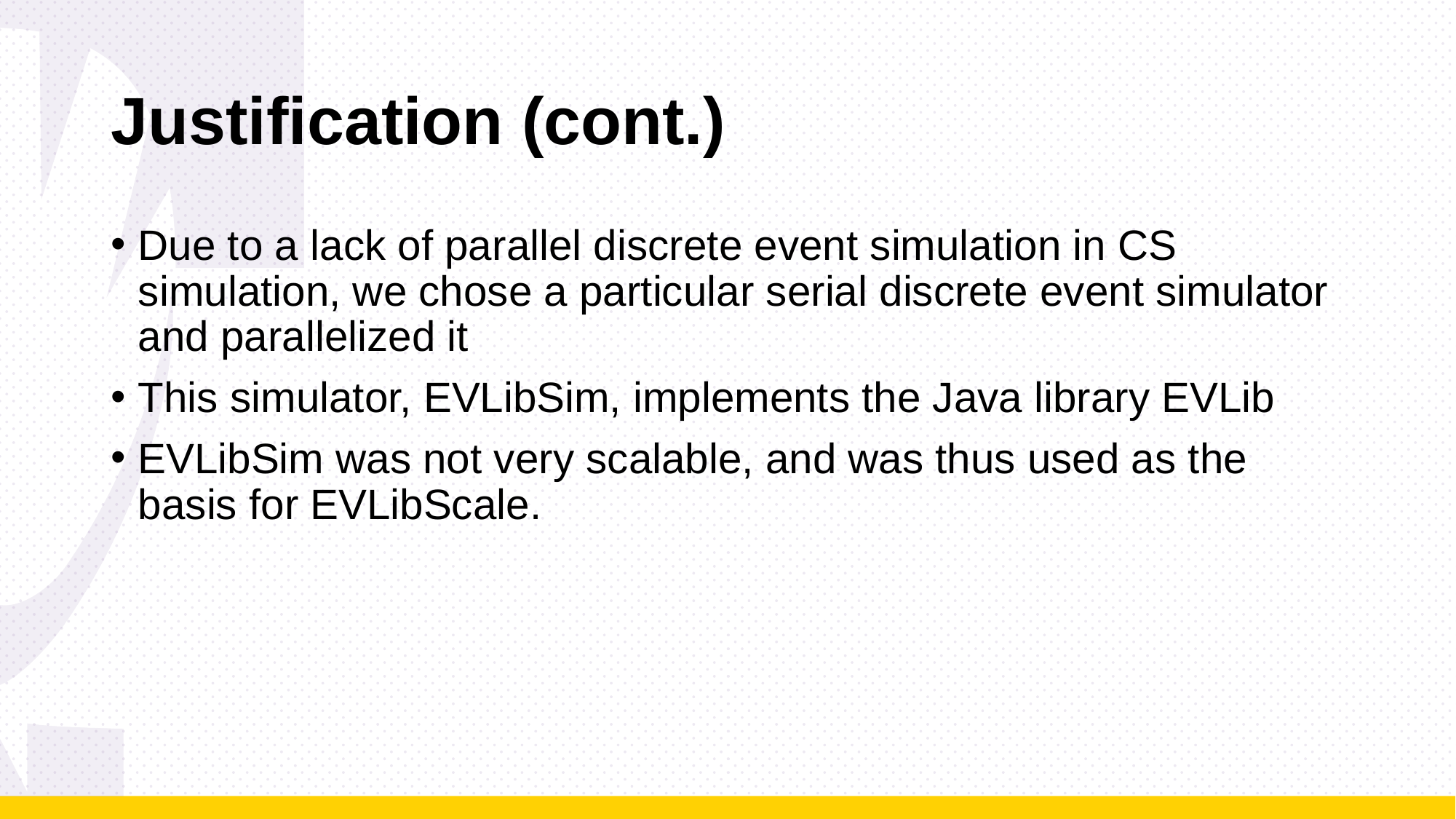

# Justification (cont.)
Due to a lack of parallel discrete event simulation in CS simulation, we chose a particular serial discrete event simulator and parallelized it
This simulator, EVLibSim, implements the Java library EVLib
EVLibSim was not very scalable, and was thus used as the basis for EVLibScale.